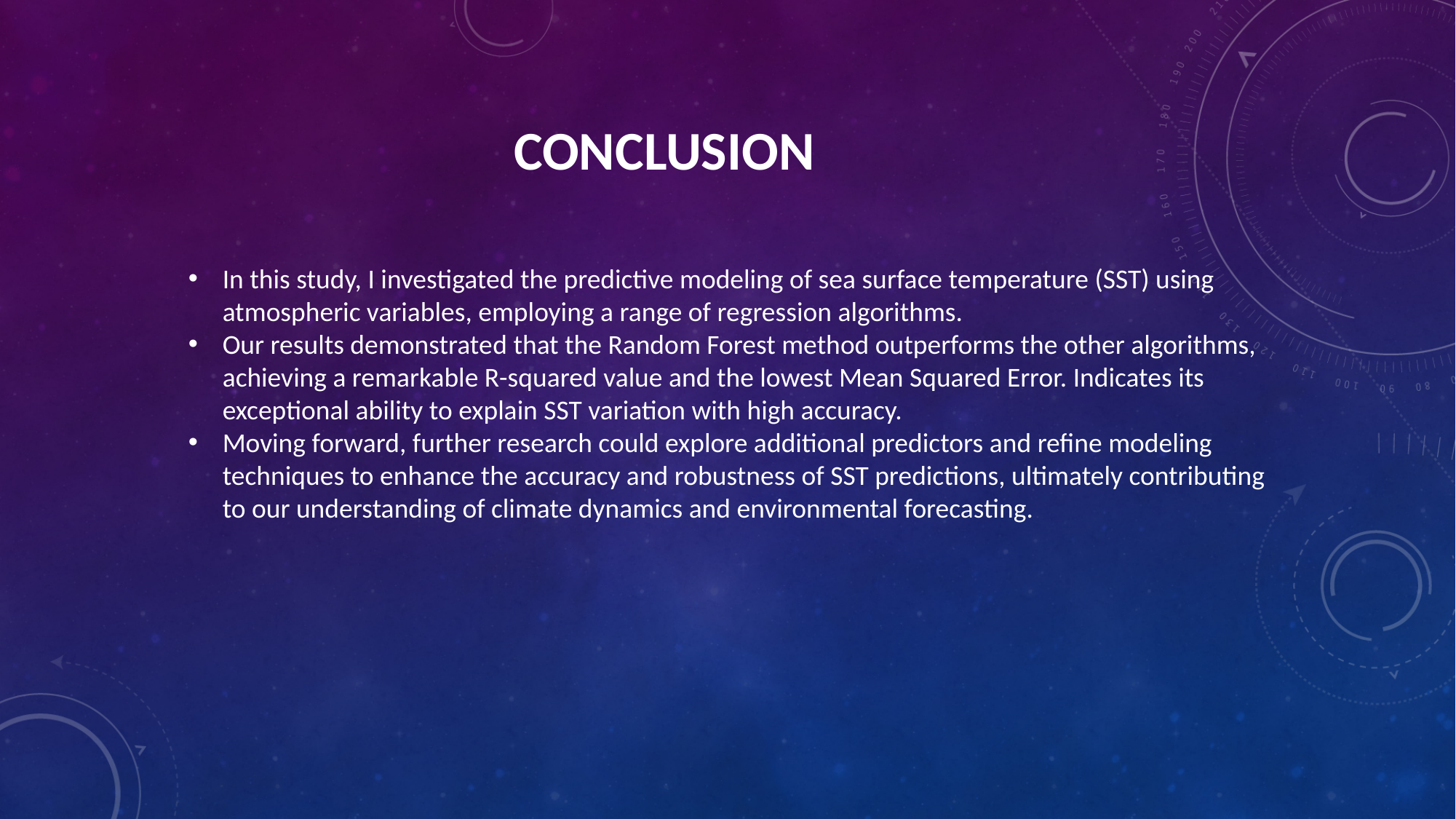

CONCLUSION
In this study, I investigated the predictive modeling of sea surface temperature (SST) using atmospheric variables, employing a range of regression algorithms.
Our results demonstrated that the Random Forest method outperforms the other algorithms, achieving a remarkable R-squared value and the lowest Mean Squared Error. Indicates its exceptional ability to explain SST variation with high accuracy.
Moving forward, further research could explore additional predictors and refine modeling techniques to enhance the accuracy and robustness of SST predictions, ultimately contributing to our understanding of climate dynamics and environmental forecasting.